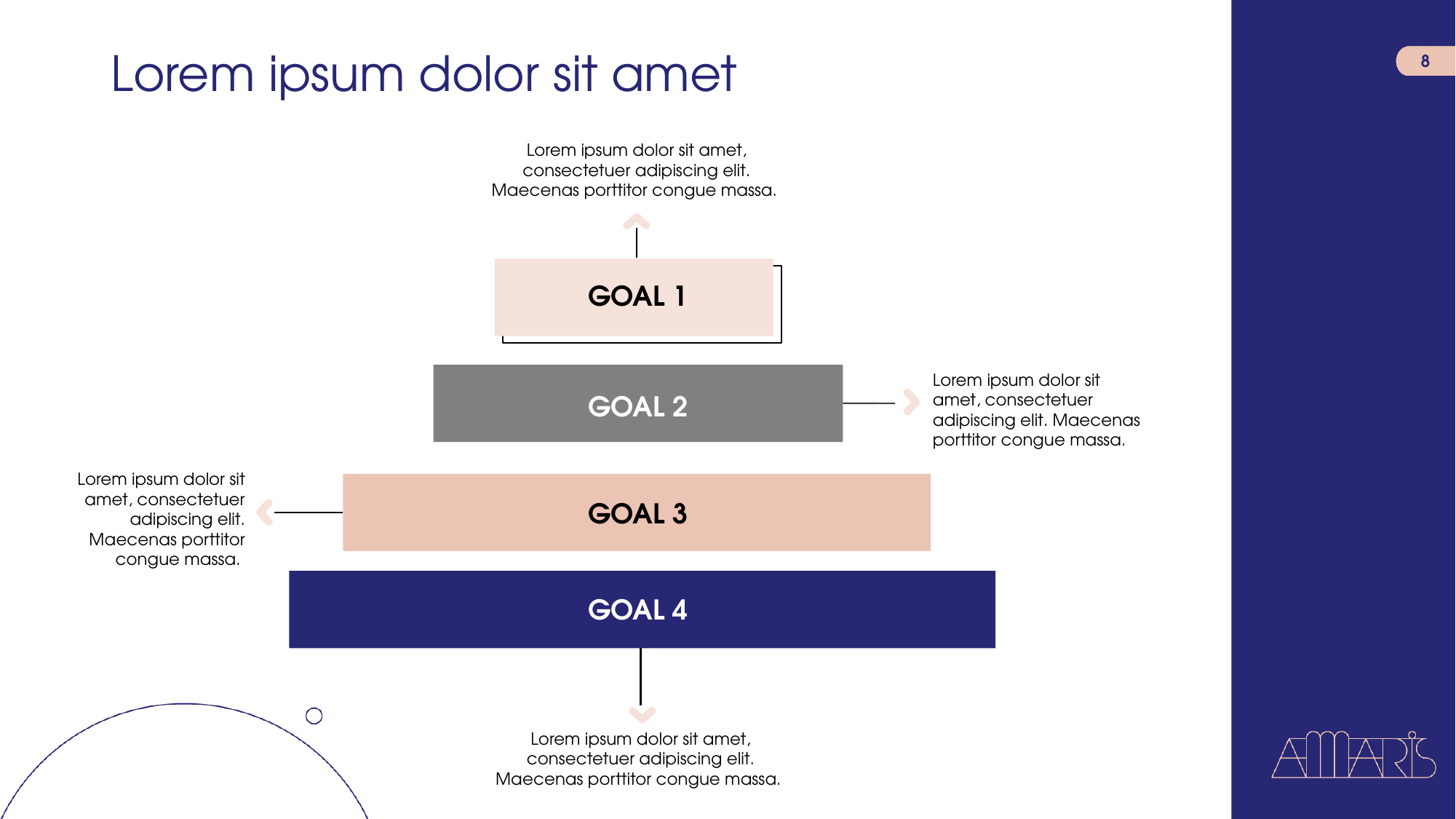

# Lorem ipsum dolor sit amet
8
Lorem ipsum dolor sit amet, consectetuer adipiscing elit. Maecenas porttitor congue massa.

GOAL 1
Lorem ipsum dolor sit amet, consectetuer adipiscing elit. Maecenas porttitor congue massa.

GOAL 2
Lorem ipsum dolor sit amet, consectetuer adipiscing elit. Maecenas porttitor congue massa.

GOAL 3

GOAL 4

Lorem ipsum dolor sit amet, consectetuer adipiscing elit. Maecenas porttitor congue massa.